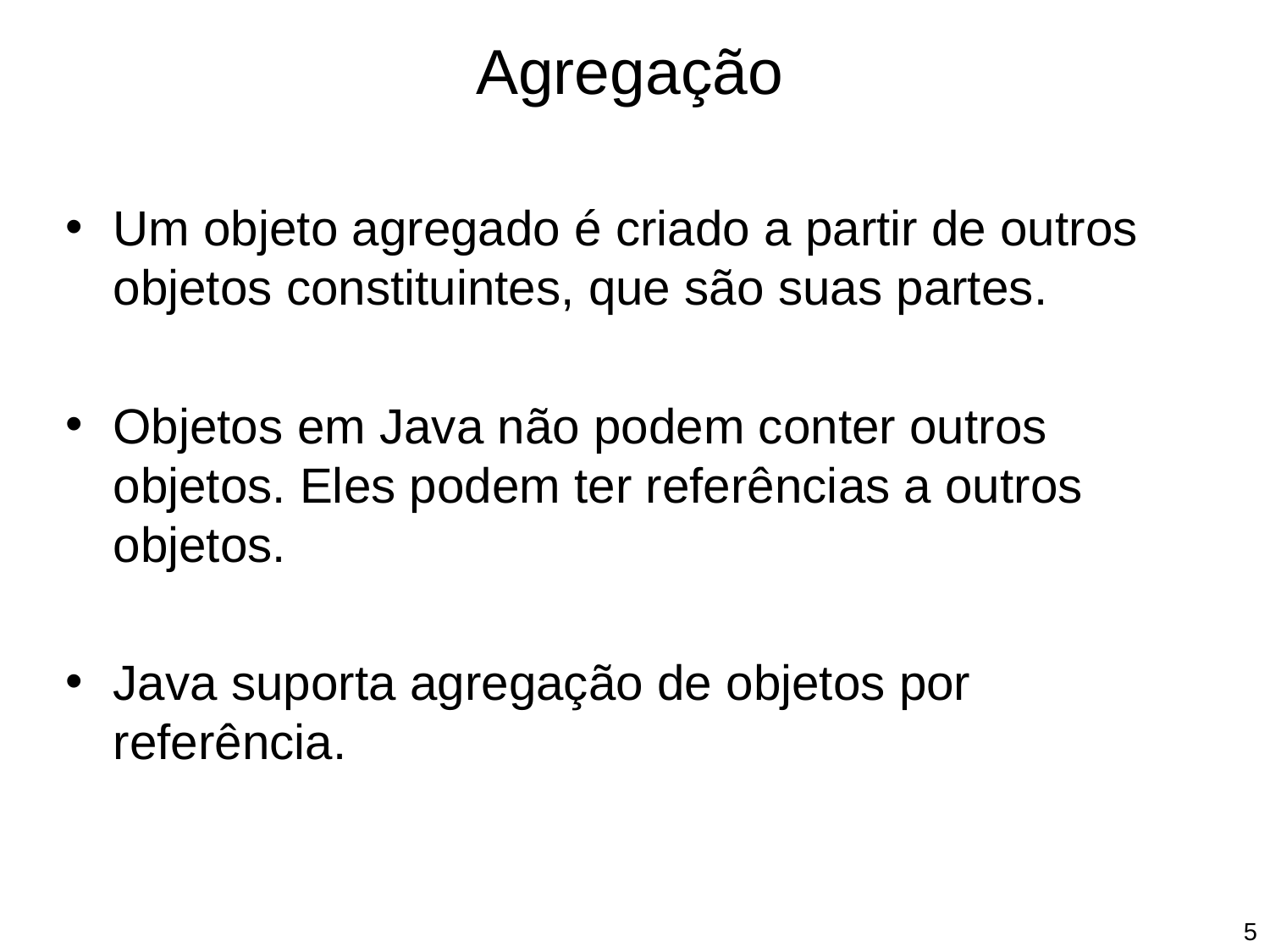

Agregação
Um objeto agregado é criado a partir de outros objetos constituintes, que são suas partes.

Objetos em Java não podem conter outros objetos. Eles podem ter referências a outros objetos.

Java suporta agregação de objetos por referência.
5